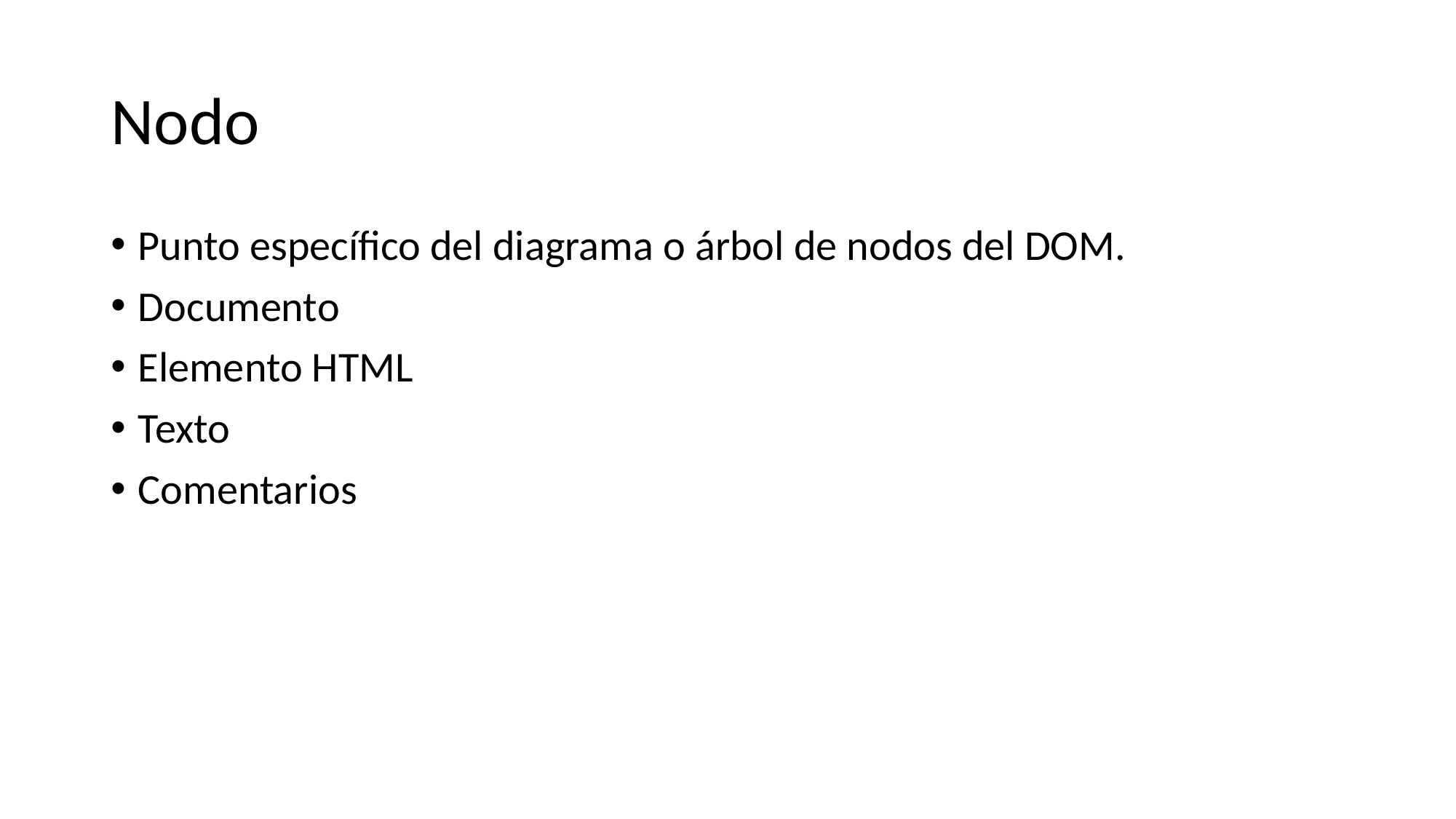

# Nodo
Punto específico del diagrama o árbol de nodos del DOM.
Documento
Elemento HTML
Texto
Comentarios